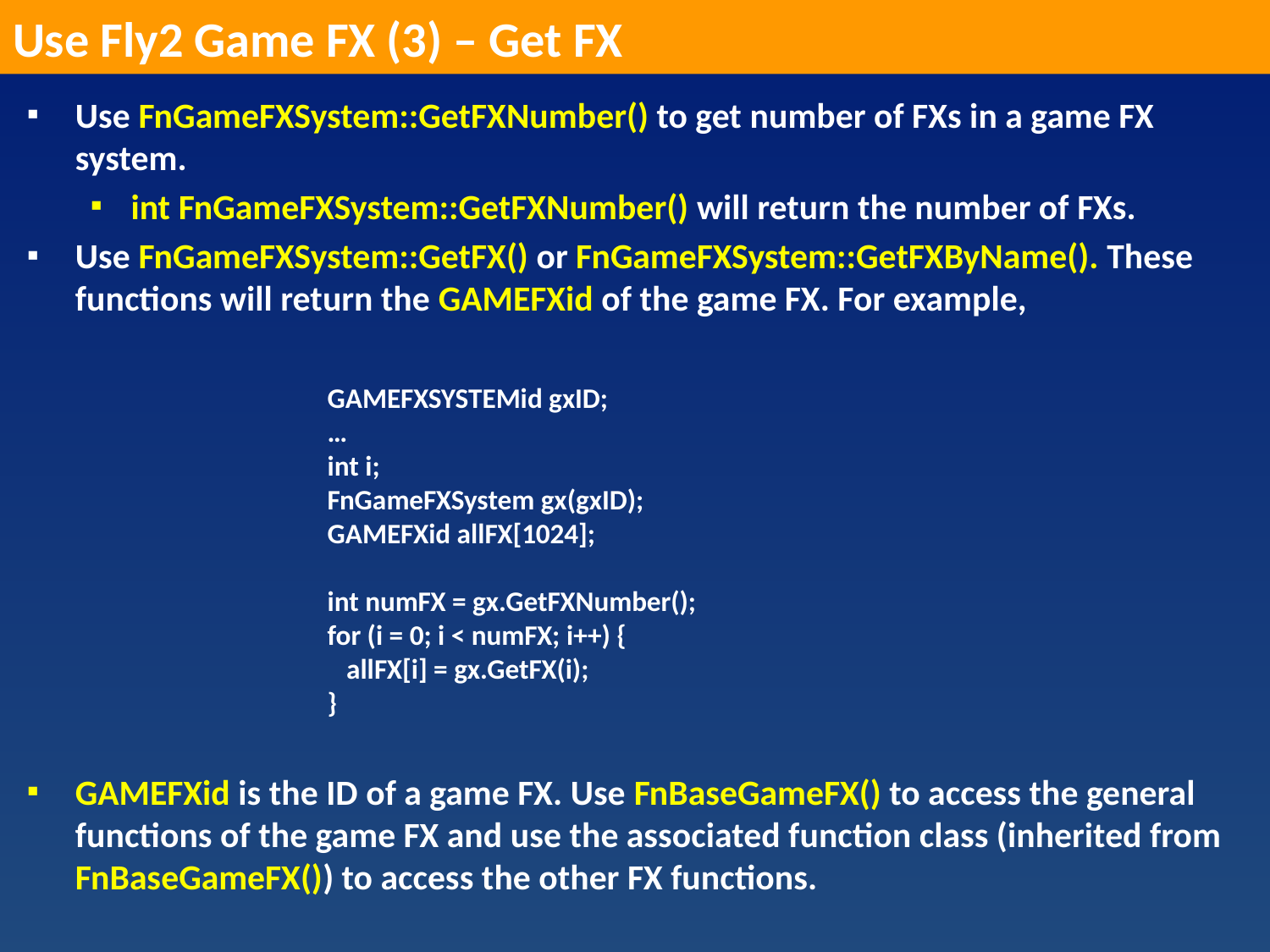

Use Fly2 Game FX (3) – Get FX
Use FnGameFXSystem::GetFXNumber() to get number of FXs in a game FX system.
int FnGameFXSystem::GetFXNumber() will return the number of FXs.
Use FnGameFXSystem::GetFX() or FnGameFXSystem::GetFXByName(). These functions will return the GAMEFXid of the game FX. For example,

GAMEFXid is the ID of a game FX. Use FnBaseGameFX() to access the general functions of the game FX and use the associated function class (inherited from FnBaseGameFX()) to access the other FX functions.
GAMEFXSYSTEMid gxID;
…
int i;
FnGameFXSystem gx(gxID);
GAMEFXid allFX[1024];

int numFX = gx.GetFXNumber();
for (i = 0; i < numFX; i++) {
   allFX[i] = gx.GetFX(i);
}